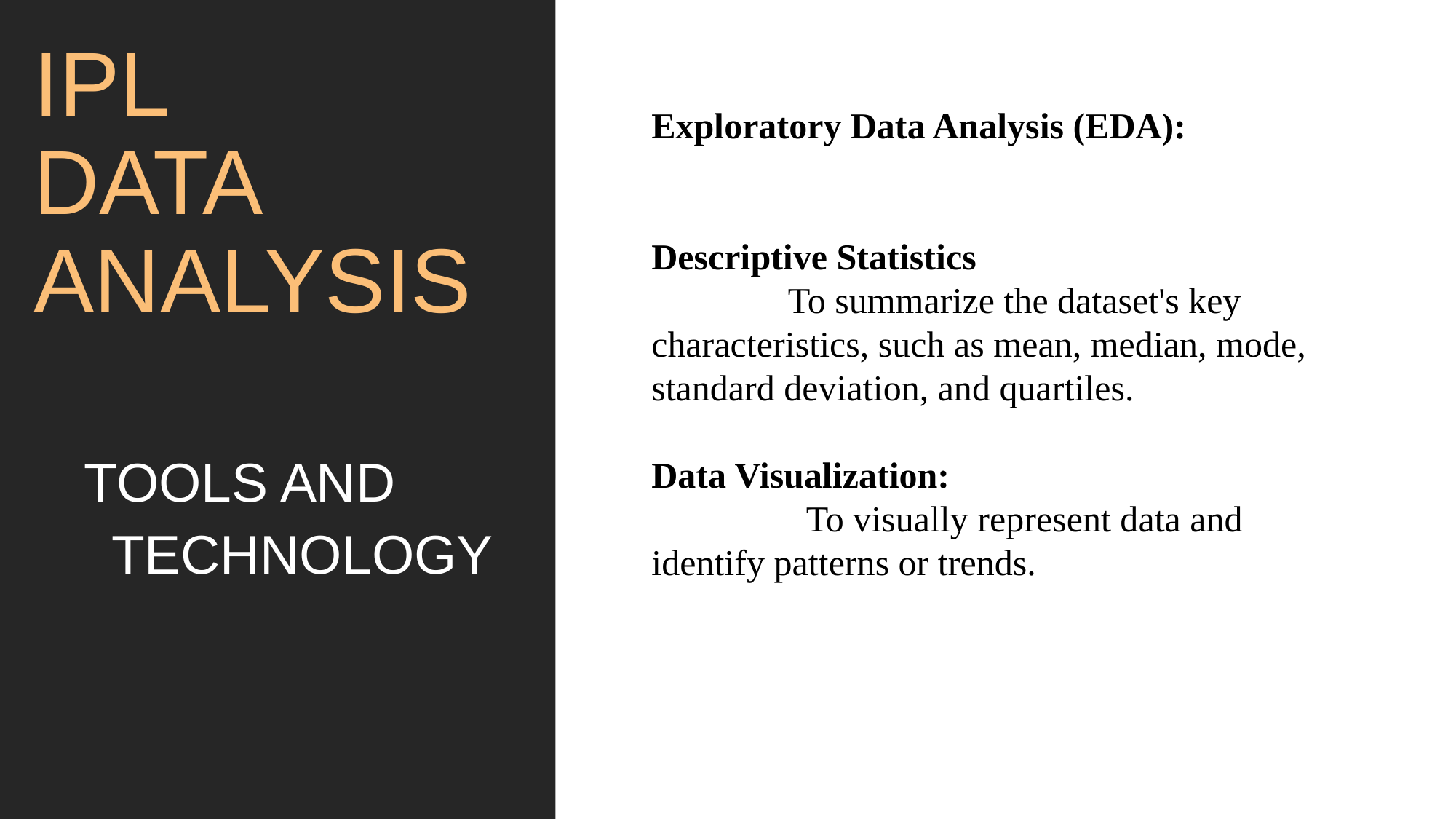

# IPL DATA ANALYSIS
Exploratory Data Analysis (EDA):

Descriptive Statistics
               To summarize the dataset's key characteristics, such as mean, median, mode, standard deviation, and quartiles.

Data Visualization:
                 To visually represent data and identify patterns or trends.

TOOLS AND TECHNOLOGY